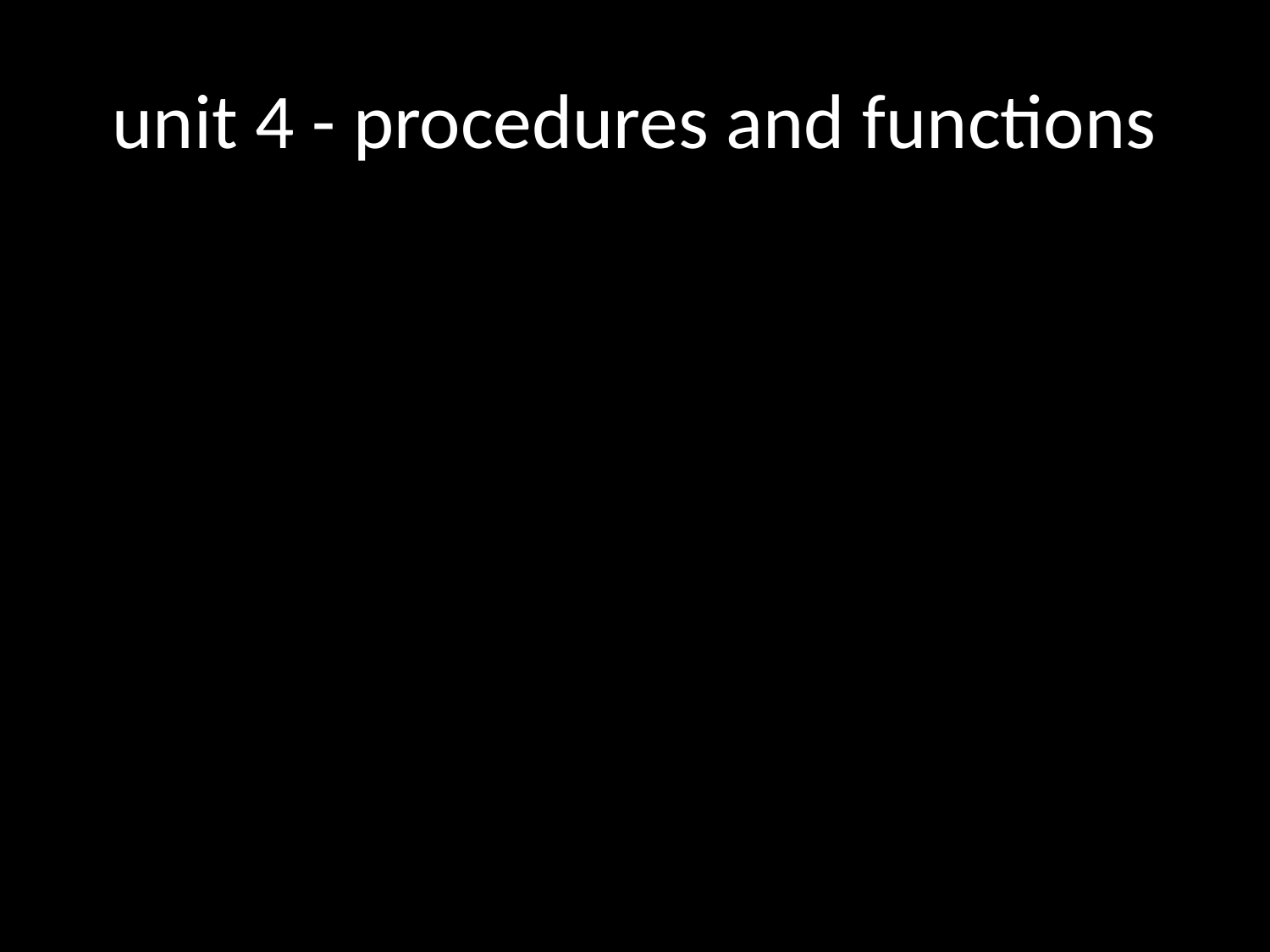

# unit 4 - procedures and functions